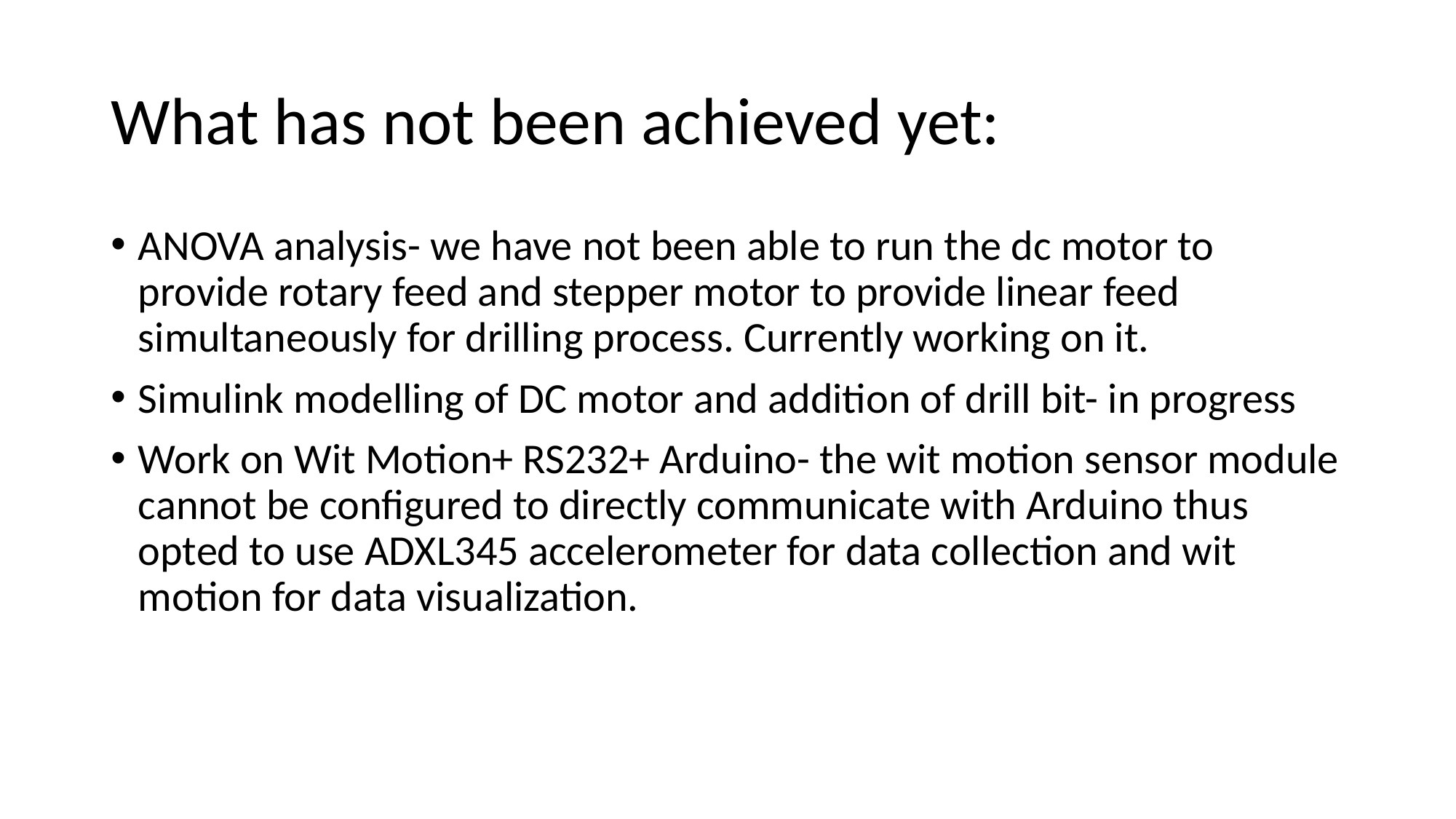

# What has not been achieved yet:
ANOVA analysis- we have not been able to run the dc motor to provide rotary feed and stepper motor to provide linear feed simultaneously for drilling process. Currently working on it.
Simulink modelling of DC motor and addition of drill bit- in progress
Work on Wit Motion+ RS232+ Arduino- the wit motion sensor module cannot be configured to directly communicate with Arduino thus opted to use ADXL345 accelerometer for data collection and wit motion for data visualization.